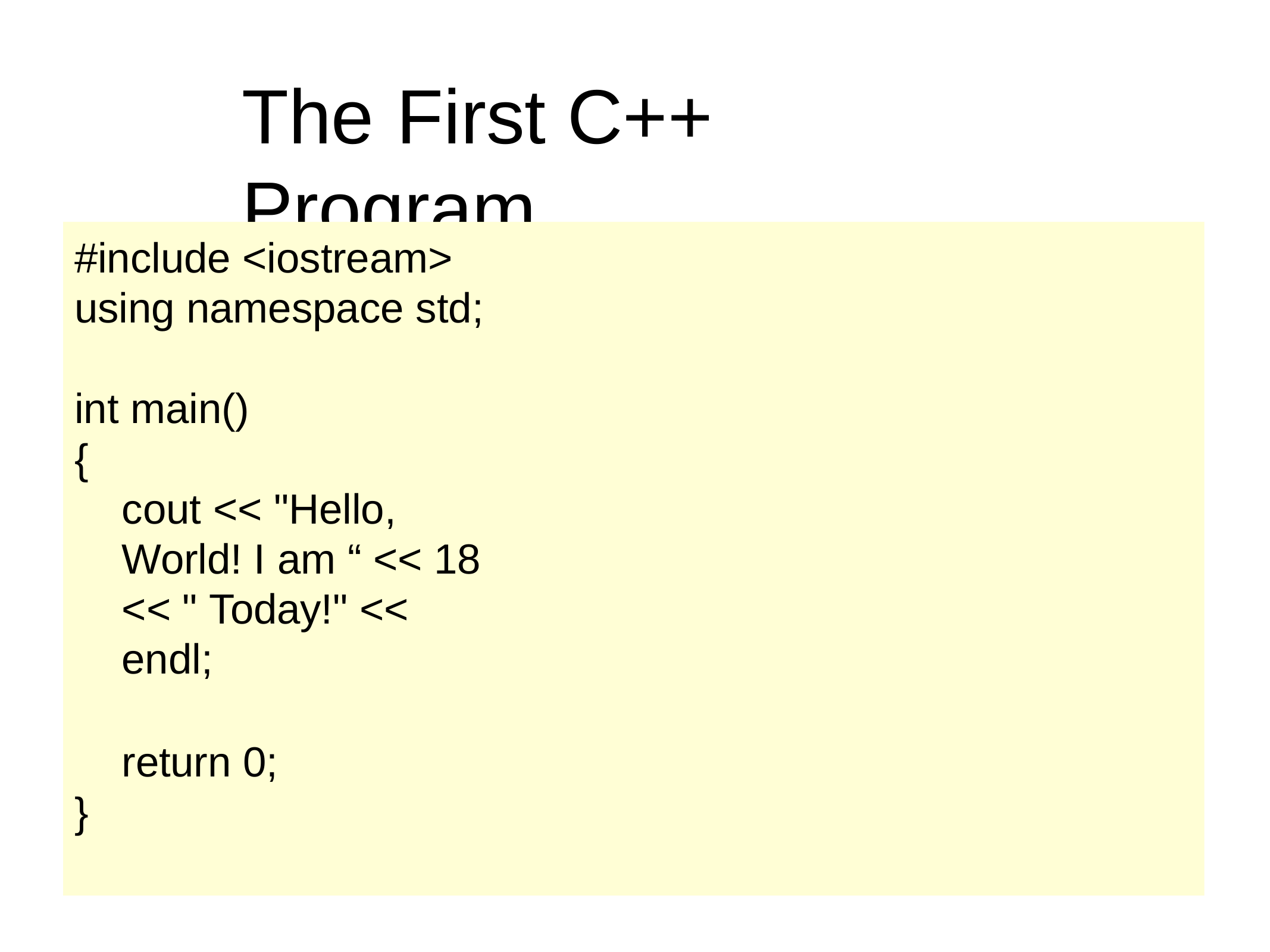

# The	First C++ Program

#include <iostream>  using namespace std;

int main()
{
cout << "Hello, World! I am “ << 18 << " Today!" << endl;

return 0;
}